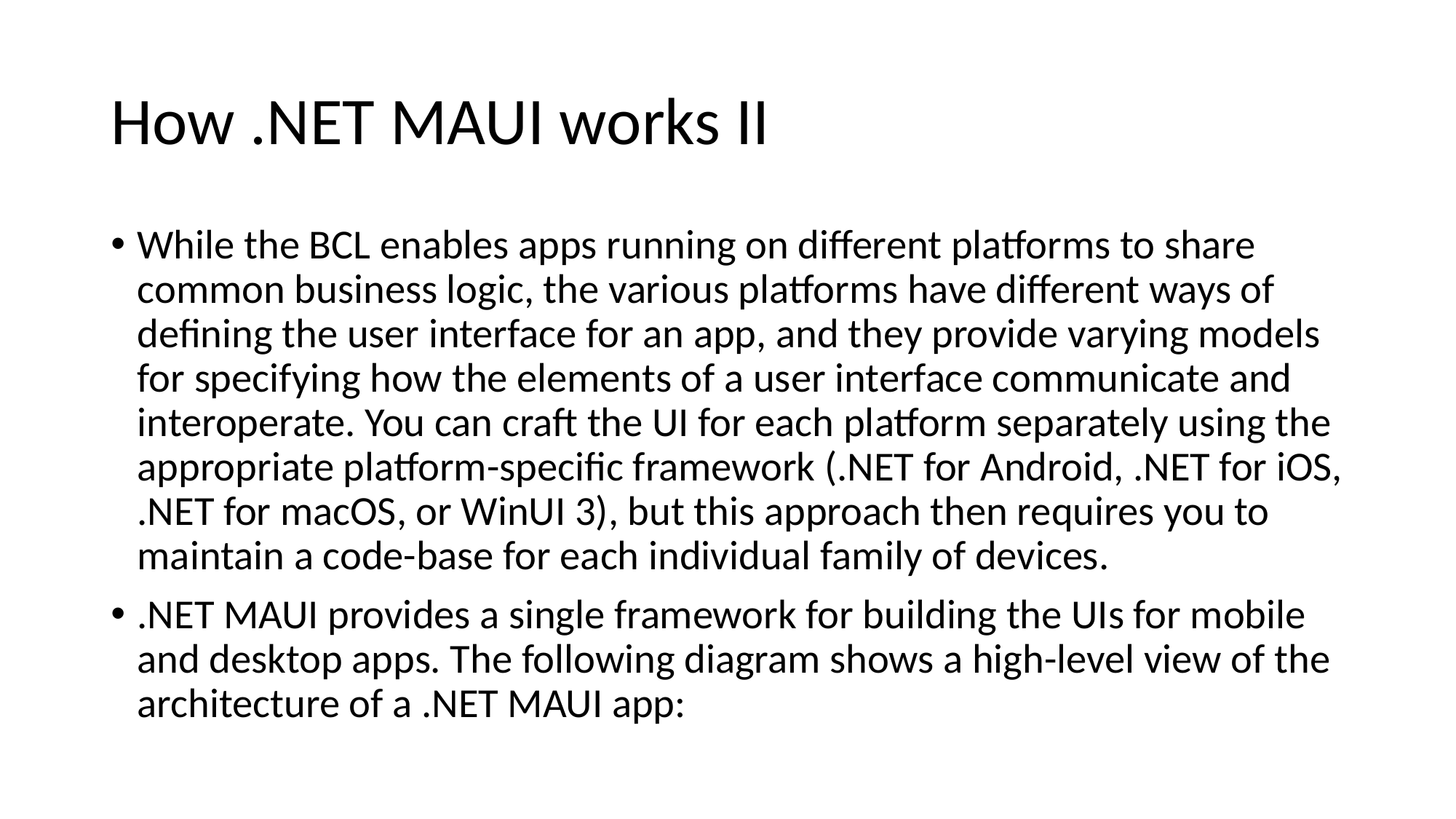

# How .NET MAUI works II
While the BCL enables apps running on different platforms to share common business logic, the various platforms have different ways of defining the user interface for an app, and they provide varying models for specifying how the elements of a user interface communicate and interoperate. You can craft the UI for each platform separately using the appropriate platform-specific framework (.NET for Android, .NET for iOS, .NET for macOS, or WinUI 3), but this approach then requires you to maintain a code-base for each individual family of devices.
.NET MAUI provides a single framework for building the UIs for mobile and desktop apps. The following diagram shows a high-level view of the architecture of a .NET MAUI app: